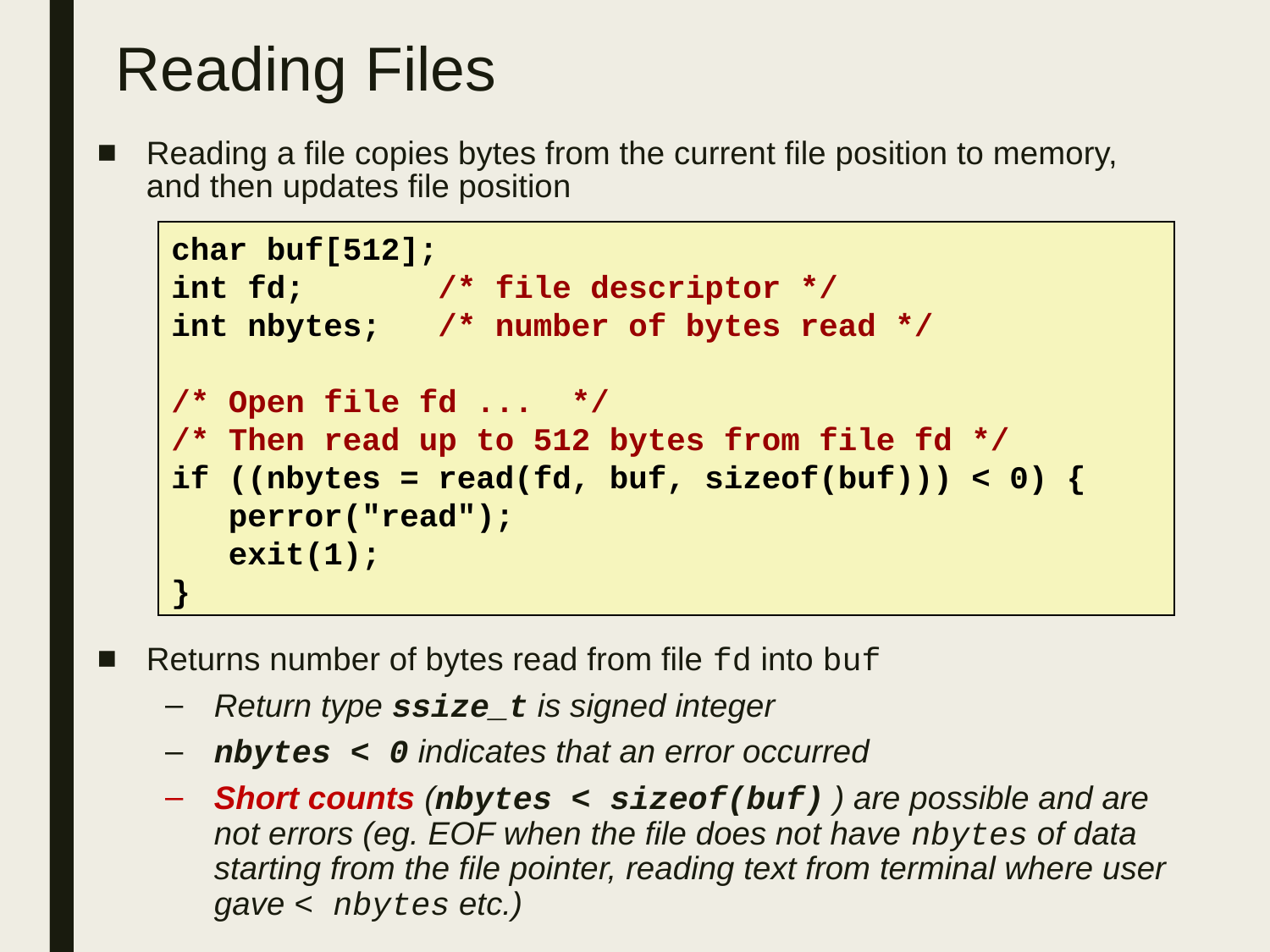

# Reading Files
Reading a file copies bytes from the current file position to memory, and then updates file position

Returns number of bytes read from file fd into buf
Return type ssize_t is signed integer
nbytes < 0 indicates that an error occurred
Short counts (nbytes < sizeof(buf) ) are possible and are not errors (eg. EOF when the file does not have nbytes of data starting from the file pointer, reading text from terminal where user gave < nbytes etc.)
char buf[512];
int fd;       /* file descriptor */
int nbytes;   /* number of bytes read */

/* Open file fd ...  */
/* Then read up to 512 bytes from file fd */
if ((nbytes = read(fd, buf, sizeof(buf))) < 0) {
   perror("read");
   exit(1);
}